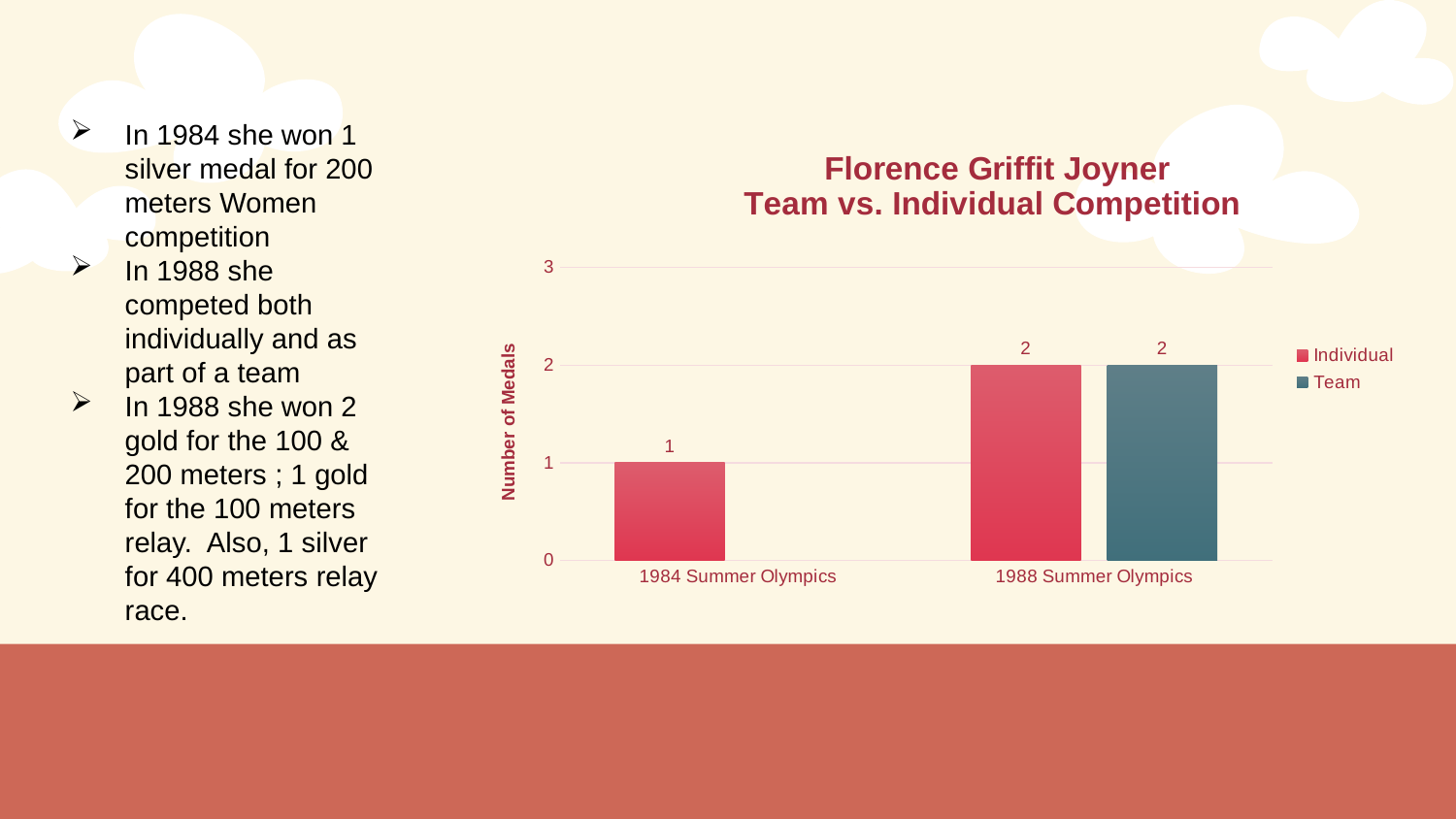

In 1984 she won 1 silver medal for 200 meters Women competition
In 1988 she competed both individually and as part of a team
In 1988 she won 2 gold for the 100 & 200 meters ; 1 gold for the 100 meters relay.  Also, 1 silver for 400 meters relay race.

### Chart: Florence Griffit Joyner
Team vs. Individual Competition

| Category | Individual | Team |
|---|---|---|
| 1984 Summer Olympics | 1.0 | None |
| 1988 Summer Olympics | 2.0 | 2.0 |